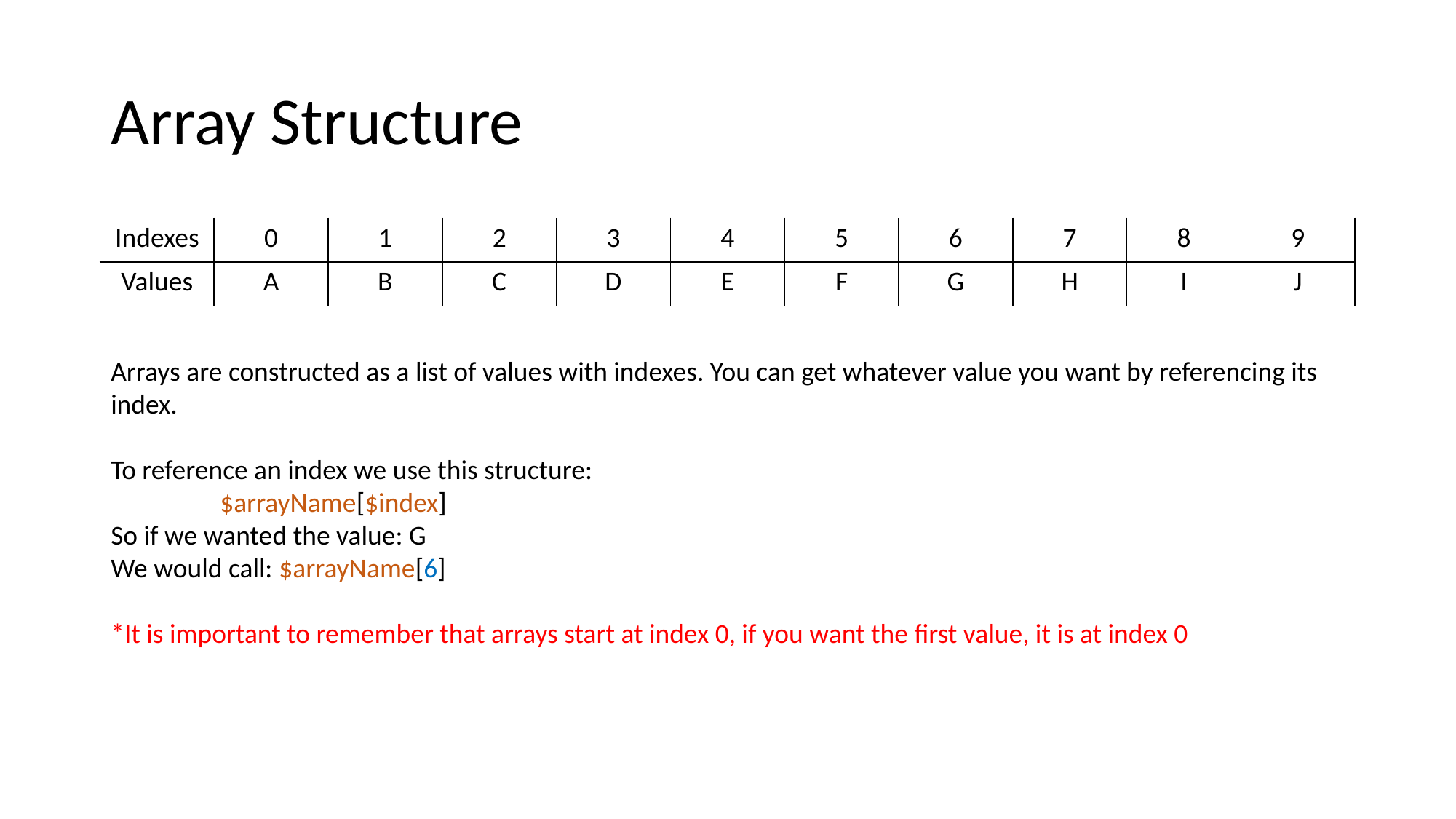

# Array Structure
| Indexes | 0 | 1 | 2 | 3 | 4 | 5 | 6 | 7 | 8 | 9 |
| --- | --- | --- | --- | --- | --- | --- | --- | --- | --- | --- |
| Values | A | B | C | D | E | F | G | H | I | J |
Arrays are constructed as a list of values with indexes. You can get whatever value you want by referencing its index.

To reference an index we use this structure:
	$arrayName[$index]
So if we wanted the value: G
We would call: $arrayName[6]

*It is important to remember that arrays start at index 0, if you want the first value, it is at index 0